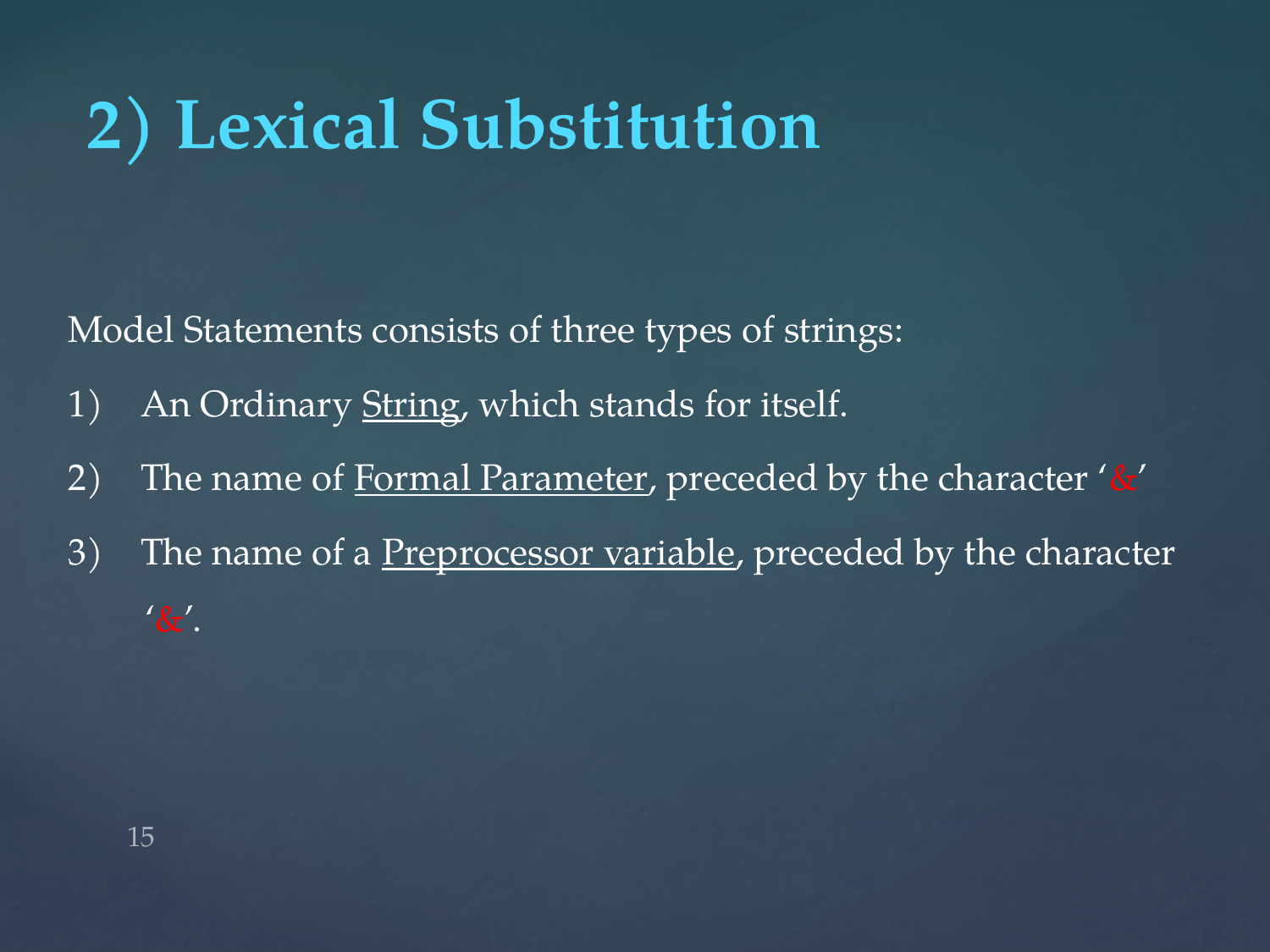

2) Lexical Substitution
Model Statements consists of three types of strings:
1)    An Ordinary String, which stands for itself.
2)    The name of Formal Parameter, preceded by the character ‘&’
3)    The name of a Preprocessor variable, preceded by the character  ‘&’.

15